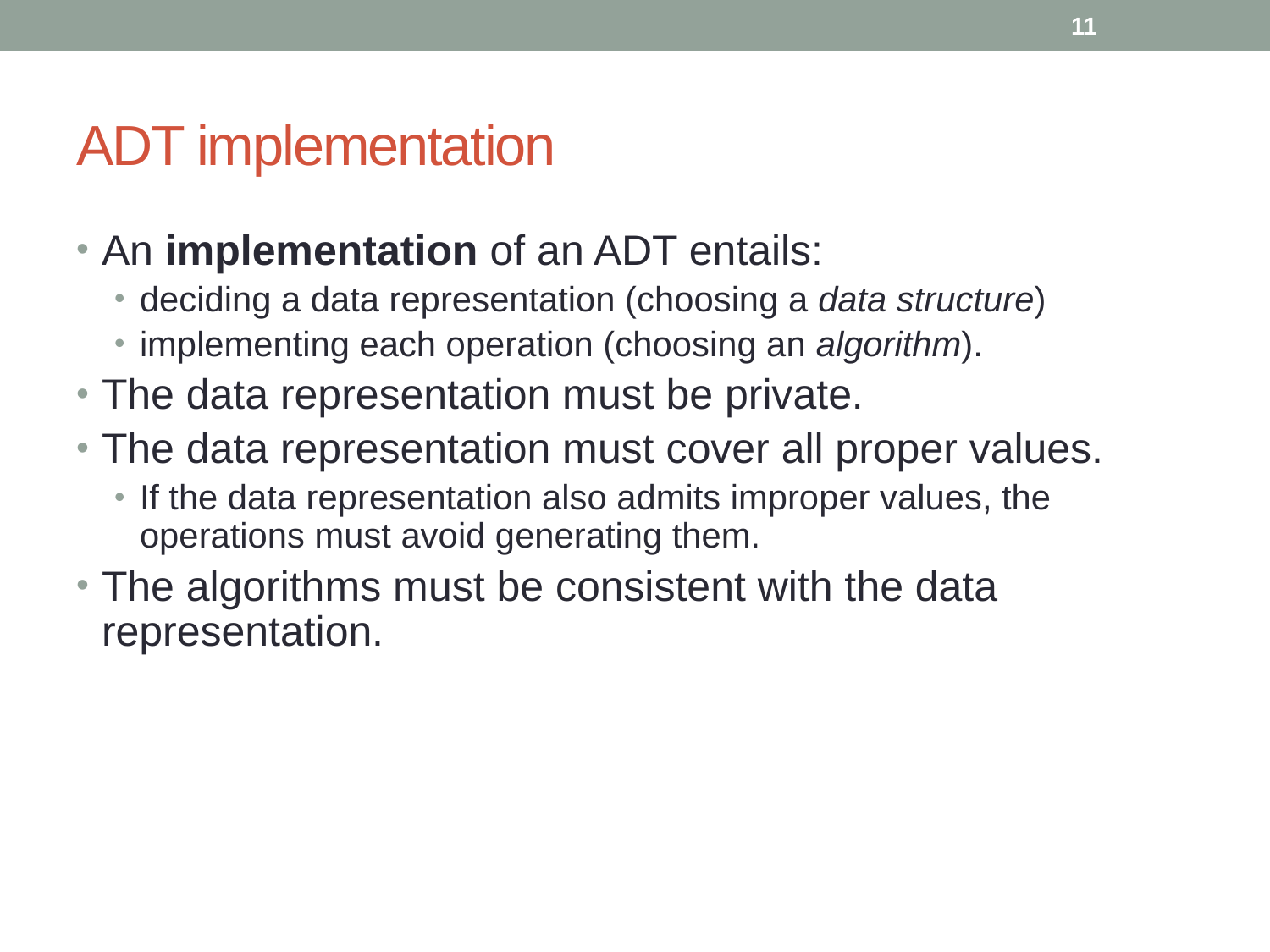

11
# ADT implementation
An implementation of an ADT entails:
deciding a data representation (choosing a data structure)
implementing each operation (choosing an algorithm).
The data representation must be private.
The data representation must cover all proper values.
If the data representation also admits improper values, the operations must avoid generating them.
The algorithms must be consistent with the data representation.